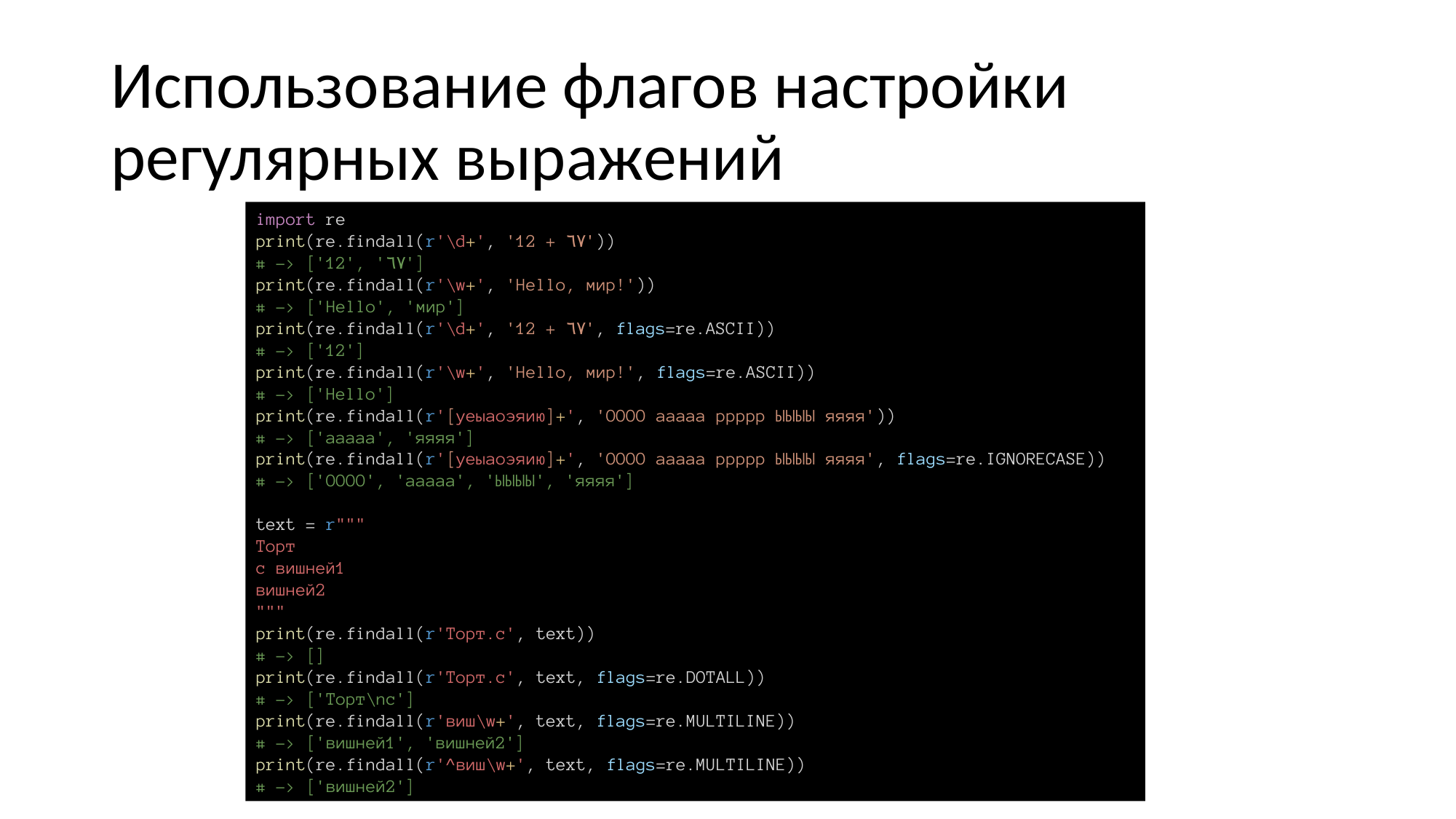

# Использование флагов настройки регулярных выражений
import re
print(re.findall(r'\d+', '12 + ٦٧'))
# -> ['12', '٦٧']
print(re.findall(r'\w+', 'Hello, мир!'))
# -> ['Hello', 'мир']
print(re.findall(r'\d+', '12 + ٦٧', flags=re.ASCII))
# -> ['12']
print(re.findall(r'\w+', 'Hello, мир!', flags=re.ASCII))
# -> ['Hello']
print(re.findall(r'[уеыаоэяию]+', 'ОООО ааааа ррррр ЫЫЫЫ яяяя'))
# -> ['ааааа', 'яяяя']
print(re.findall(r'[уеыаоэяию]+', 'ОООО ааааа ррррр ЫЫЫЫ яяяя', flags=re.IGNORECASE))
# -> ['ОООО', 'ааааа', 'ЫЫЫЫ', 'яяяя']
text = r"""
Торт
с вишней1
вишней2
"""
print(re.findall(r'Торт.с', text))
# -> []
print(re.findall(r'Торт.с', text, flags=re.DOTALL))
# -> ['Торт\nс']
print(re.findall(r'виш\w+', text, flags=re.MULTILINE))
# -> ['вишней1', 'вишней2']
print(re.findall(r'^виш\w+', text, flags=re.MULTILINE))
# -> ['вишней2']